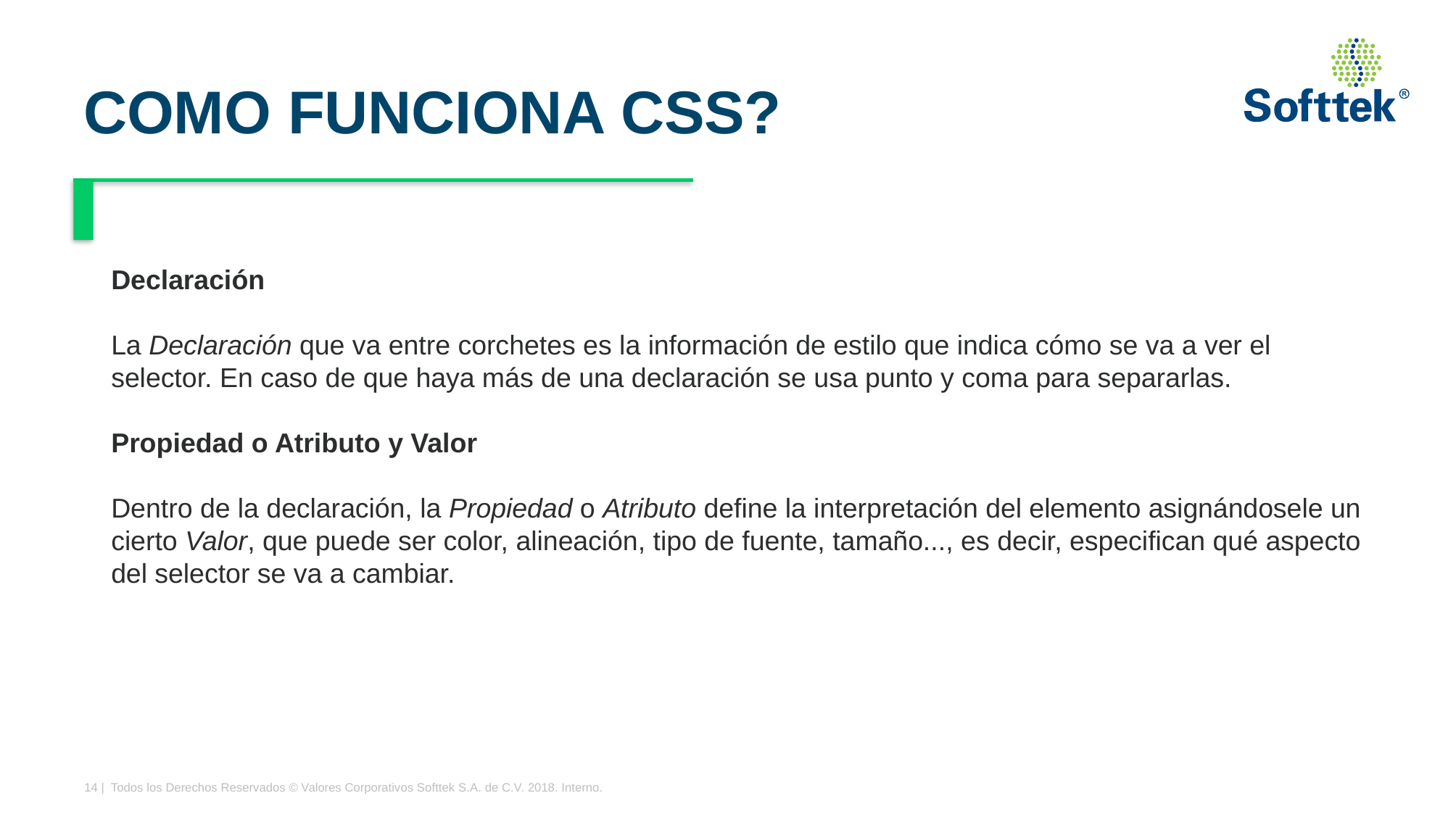

# COMO FUNCIONA CSS?

Declaración

La Declaración que va entre corchetes es la información de estilo que indica cómo se va a ver el selector. En caso de que haya más de una declaración se usa punto y coma para separarlas.

Propiedad o Atributo y Valor

Dentro de la declaración, la Propiedad o Atributo define la interpretación del elemento asignándosele un cierto Valor, que puede ser color, alineación, tipo de fuente, tamaño..., es decir, especifican qué aspecto del selector se va a cambiar.